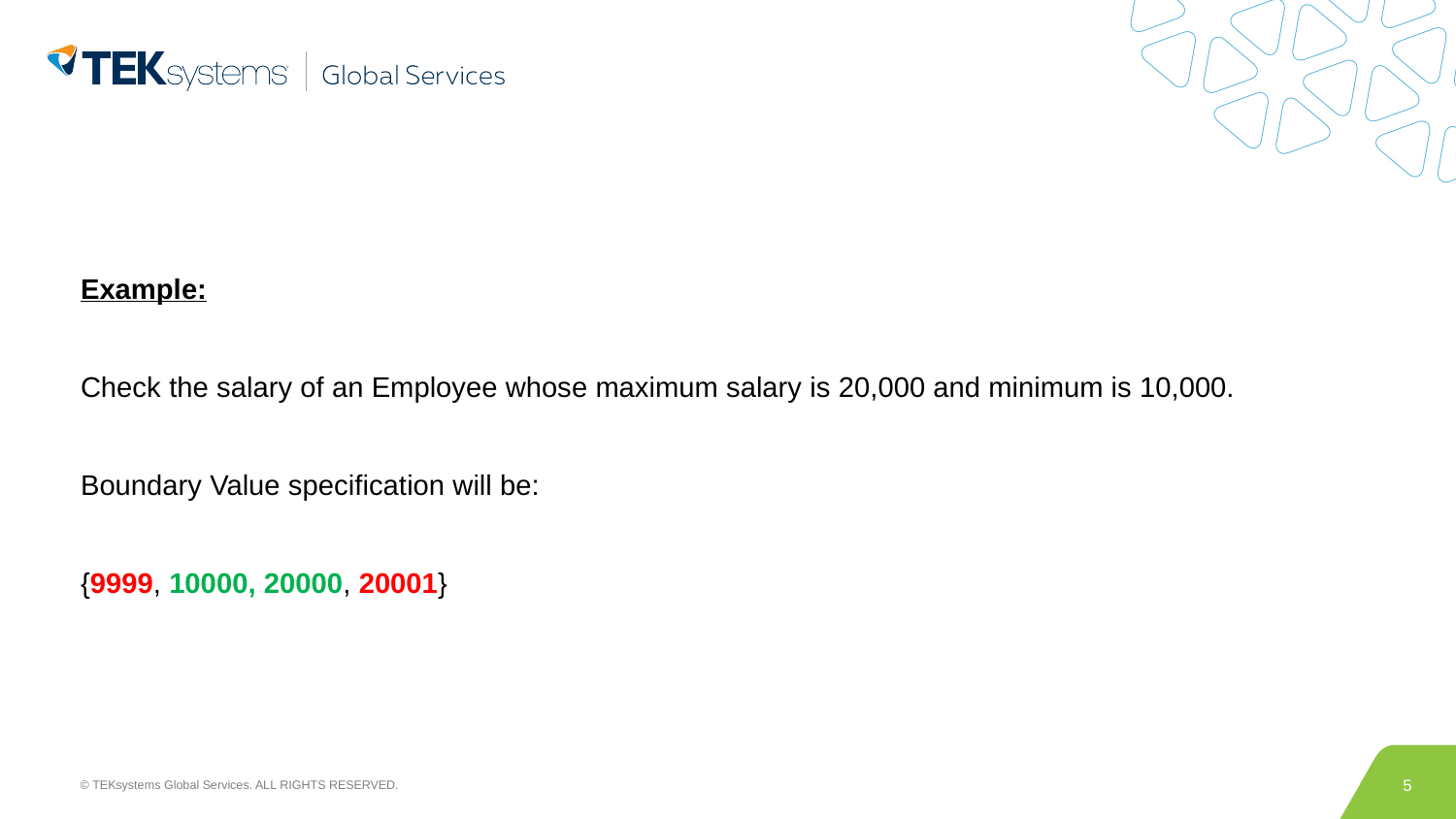

Example:

Check the salary of an Employee whose maximum salary is 20,000 and minimum is 10,000.

Boundary Value specification will be:

{9999, 10000, 20000, 20001}
5